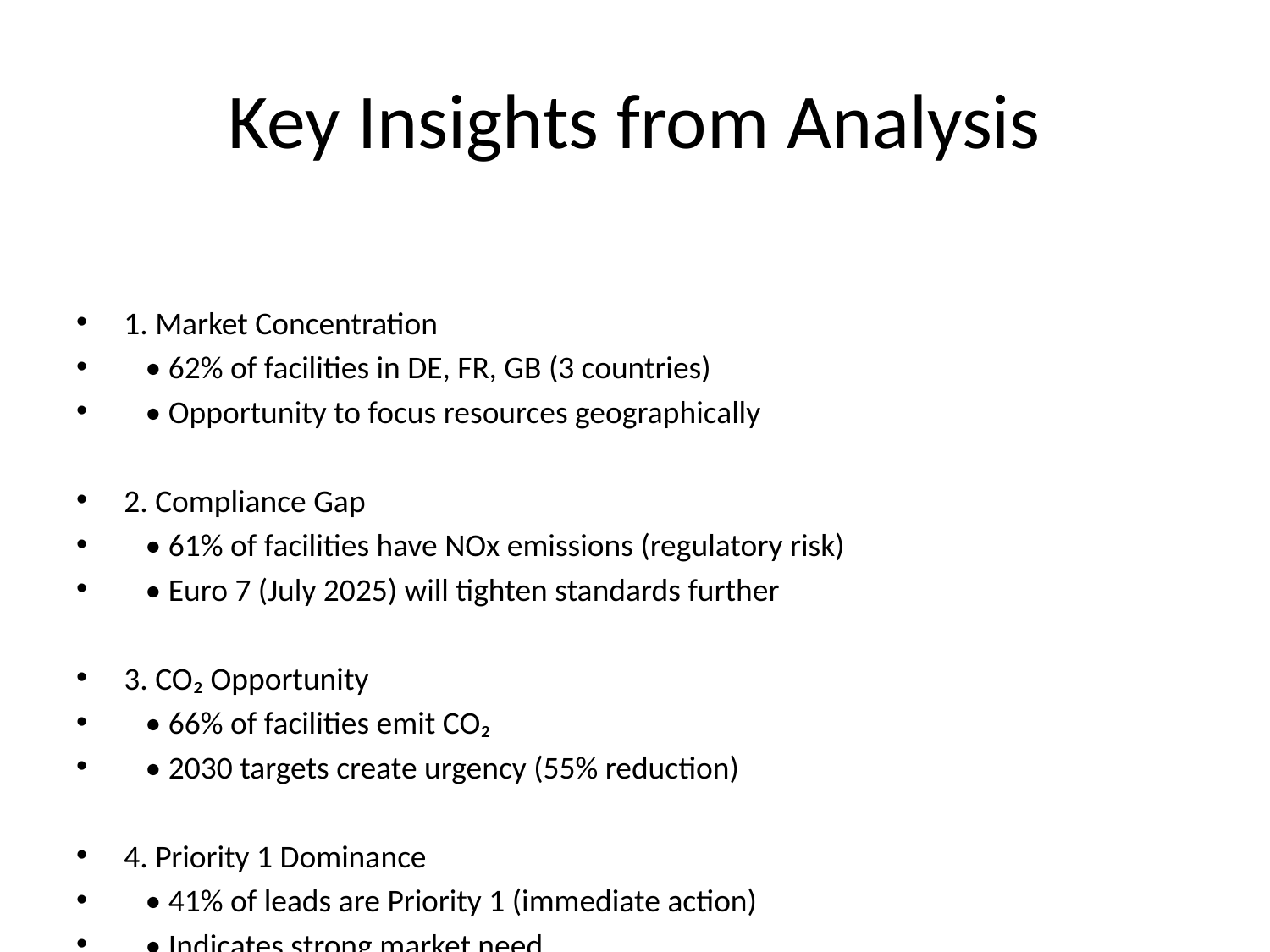

# Key Insights from Analysis

1. Market Concentration
   • 62% of facilities in DE, FR, GB (3 countries)
   • Opportunity to focus resources geographically

2. Compliance Gap
   • 61% of facilities have NOx emissions (regulatory risk)
   • Euro 7 (July 2025) will tighten standards further

3. CO₂ Opportunity
   • 66% of facilities emit CO₂
   • 2030 targets create urgency (55% reduction)

4. Priority 1 Dominance
   • 41% of leads are Priority 1 (immediate action)
   • Indicates strong market need

5. Data Quality
   • 64% data coverage (522/817 facilities)
   • Remaining 36% require manual enrichment